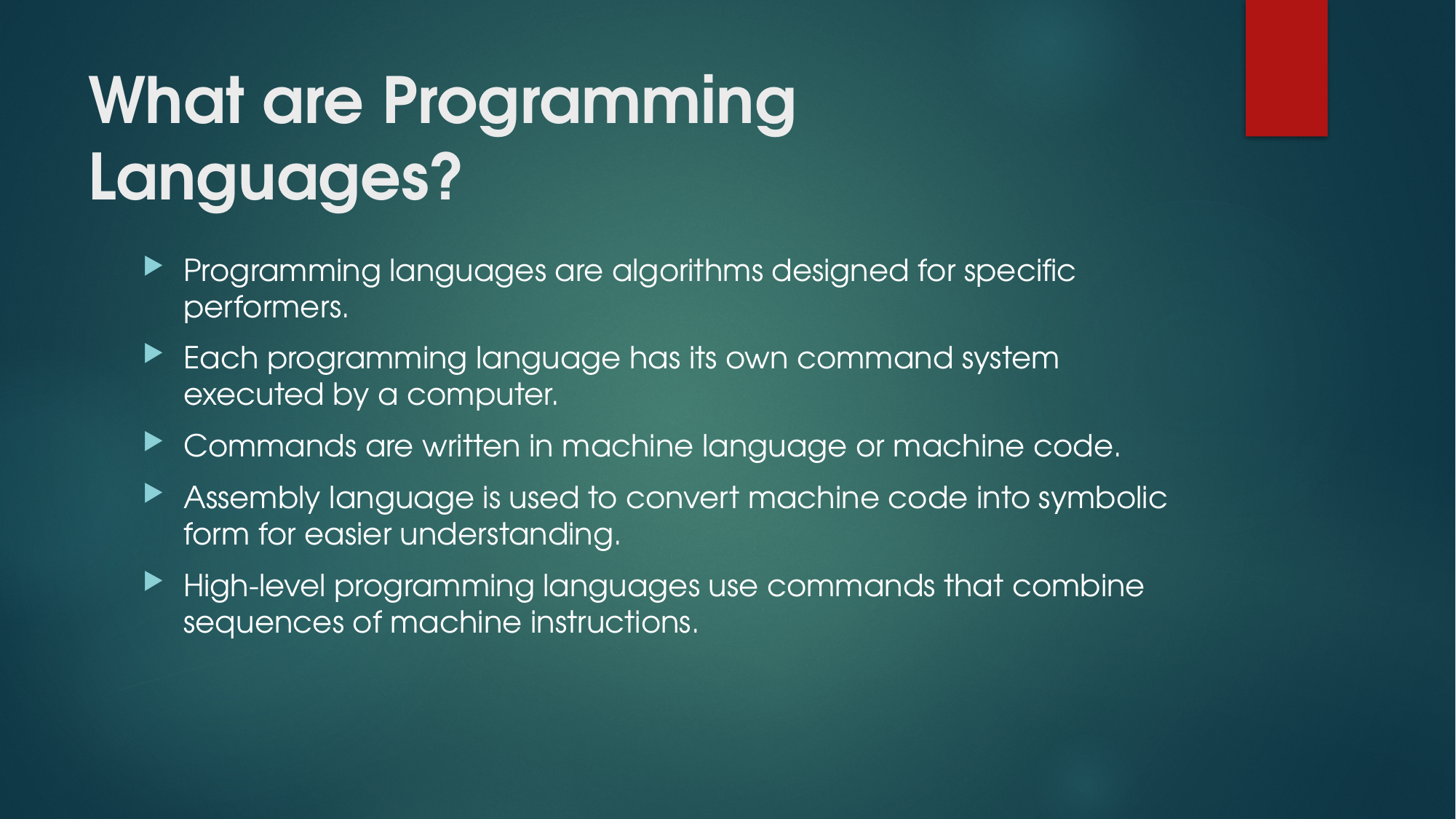

# What are Programming Languages?
Programming languages are algorithms designed for specific performers.
Each programming language has its own command system executed by a computer.
Commands are written in machine language or machine code.
Assembly language is used to convert machine code into symbolic form for easier understanding.
High-level programming languages use commands that combine sequences of machine instructions.